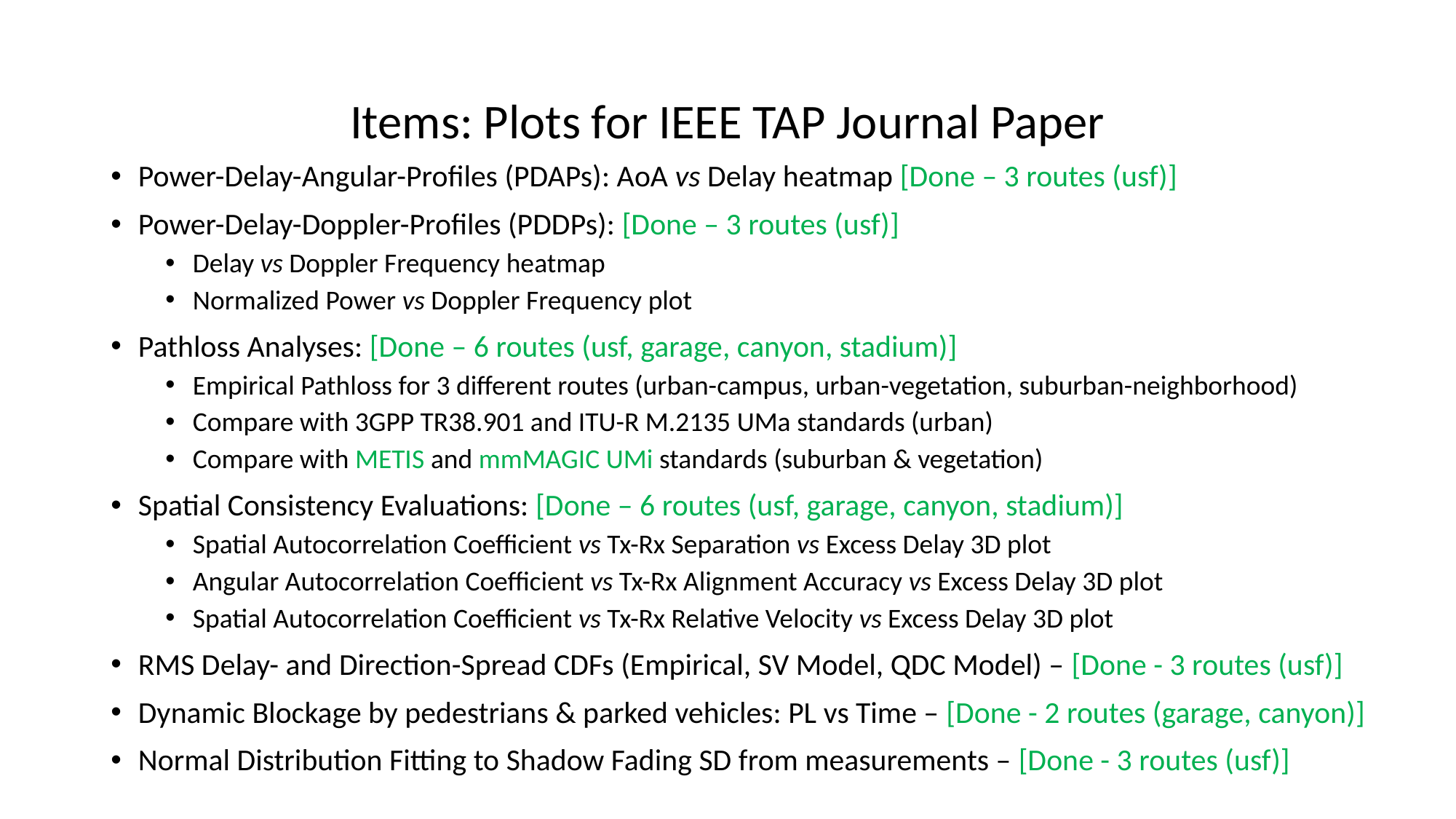

# Items: Plots for IEEE TAP Journal Paper
Power-Delay-Angular-Profiles (PDAPs): AoA vs Delay heatmap [Done – 3 routes (usf)]
Power-Delay-Doppler-Profiles (PDDPs): [Done – 3 routes (usf)]
Delay vs Doppler Frequency heatmap
Normalized Power vs Doppler Frequency plot
Pathloss Analyses: [Done – 6 routes (usf, garage, canyon, stadium)]
Empirical Pathloss for 3 different routes (urban-campus, urban-vegetation, suburban-neighborhood)
Compare with 3GPP TR38.901 and ITU-R M.2135 UMa standards (urban)
Compare with METIS and mmMAGIC UMi standards (suburban & vegetation)
Spatial Consistency Evaluations: [Done – 6 routes (usf, garage, canyon, stadium)]
Spatial Autocorrelation Coefficient vs Tx-Rx Separation vs Excess Delay 3D plot
Angular Autocorrelation Coefficient vs Tx-Rx Alignment Accuracy vs Excess Delay 3D plot
Spatial Autocorrelation Coefficient vs Tx-Rx Relative Velocity vs Excess Delay 3D plot
RMS Delay- and Direction-Spread CDFs (Empirical, SV Model, QDC Model) – [Done - 3 routes (usf)]
Dynamic Blockage by pedestrians & parked vehicles: PL vs Time – [Done - 2 routes (garage, canyon)]
Normal Distribution Fitting to Shadow Fading SD from measurements – [Done - 3 routes (usf)]